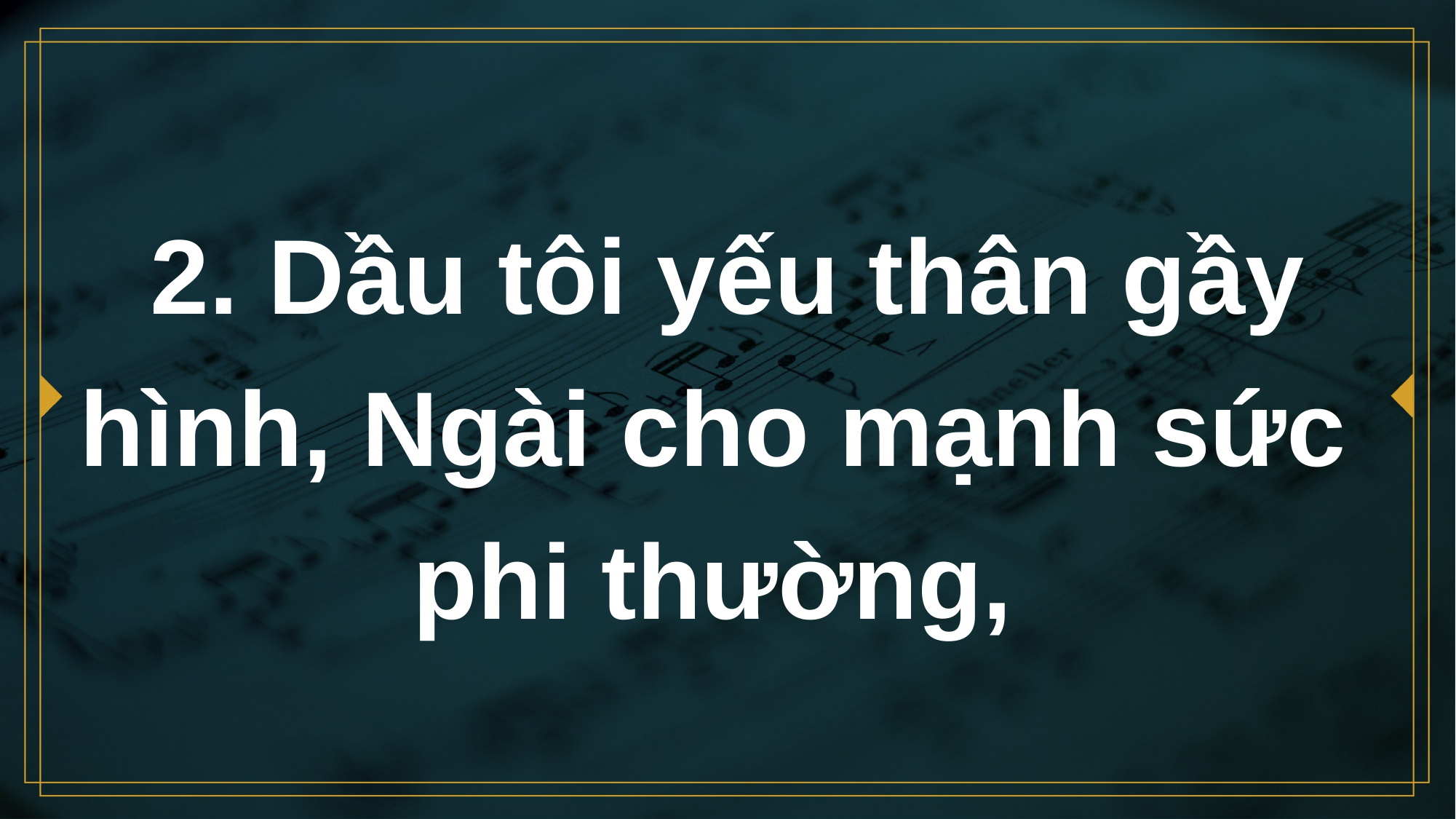

# 2. Dầu tôi yếu thân gầy hình, Ngài cho mạnh sức phi thường,